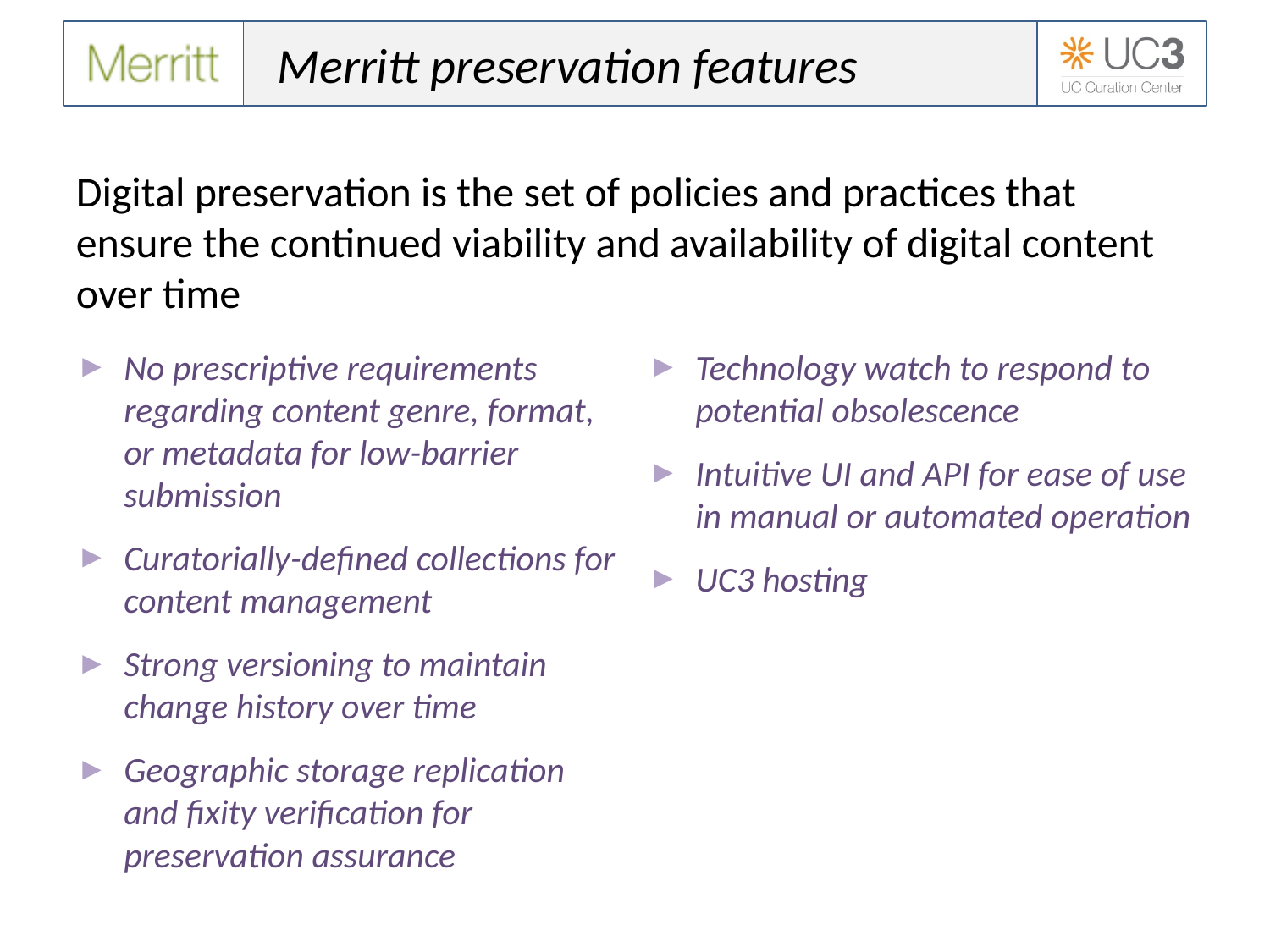

# Merritt preservation features
Digital preservation is the set of policies and practices that ensure the continued viability and availability of digital content over time
No prescriptive requirements regarding content genre, format, or metadata for low-barrier submission
Curatorially-defined collections for content management
Strong versioning to maintain change history over time
Geographic storage replication and fixity verification for preservation assurance
Technology watch to respond to potential obsolescence
Intuitive UI and API for ease of use in manual or automated operation
UC3 hosting